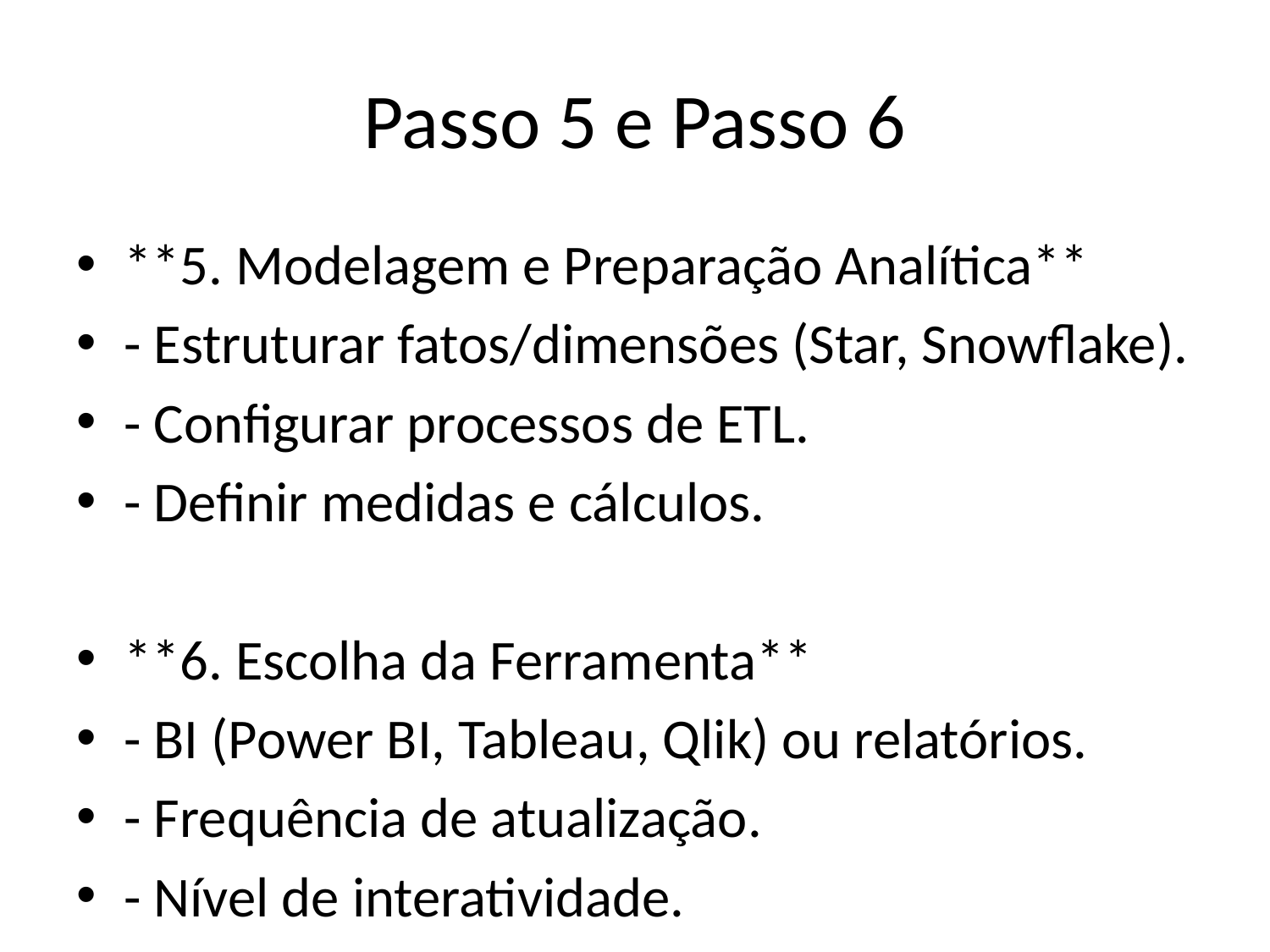

# Passo 5 e Passo 6
**5. Modelagem e Preparação Analítica**
- Estruturar fatos/dimensões (Star, Snowflake).
- Configurar processos de ETL.
- Definir medidas e cálculos.

**6. Escolha da Ferramenta**
- BI (Power BI, Tableau, Qlik) ou relatórios.
- Frequência de atualização.
- Nível de interatividade.